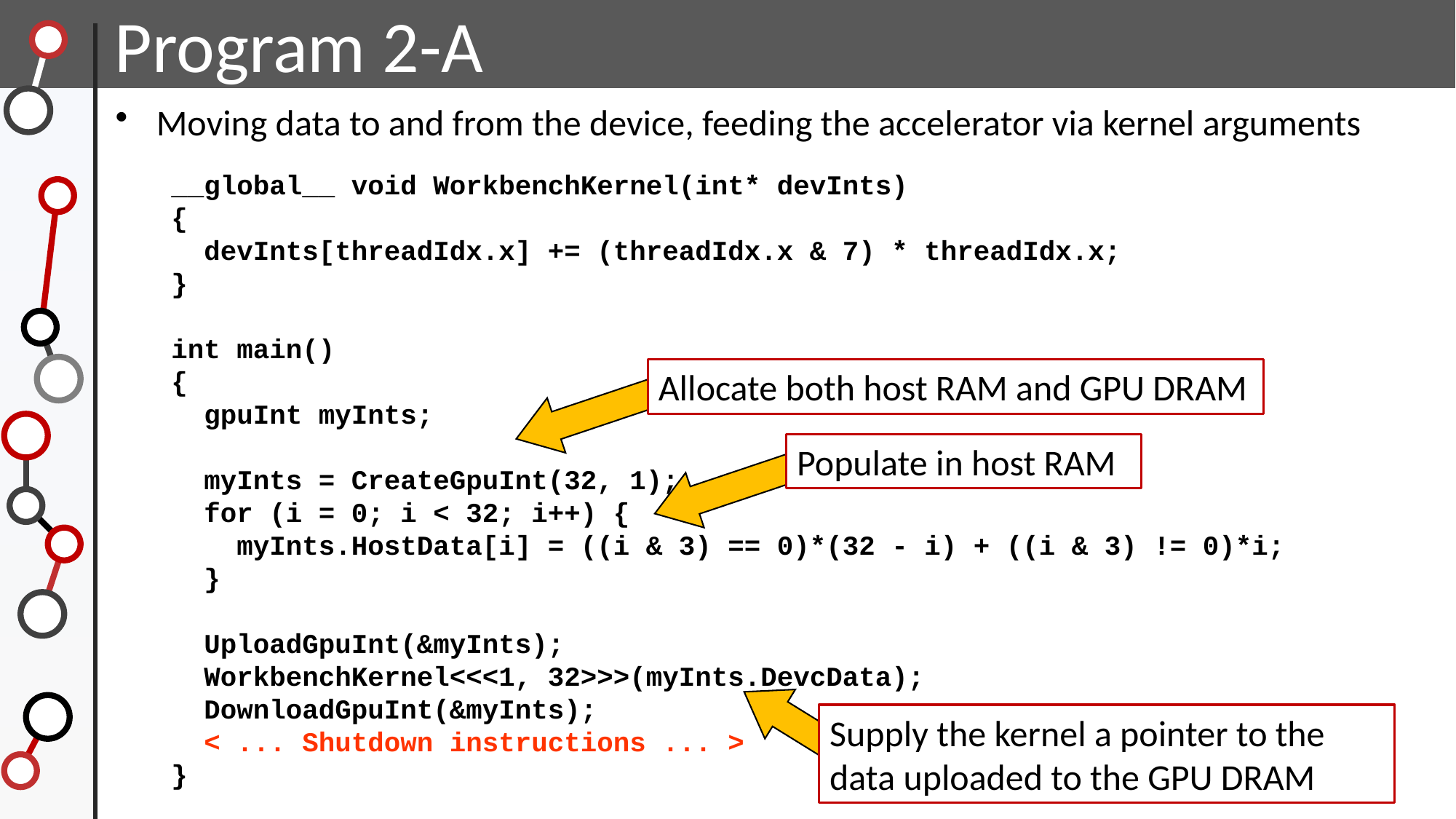

Program 2-A

Moving data to and from the device, feeding the accelerator via kernel arguments

__global__ void WorkbenchKernel(int* devInts)
{
  devInts[threadIdx.x] += (threadIdx.x & 7) * threadIdx.x;
}

int main()
{
  gpuInt myInts;

  myInts = CreateGpuInt(32, 1);
  for (i = 0; i < 32; i++) {
    myInts.HostData[i] = ((i & 3) == 0)*(32 - i) + ((i & 3) != 0)*i;
  }

  UploadGpuInt(&myInts);
  WorkbenchKernel<<<1, 32>>>(myInts.DevcData);
  DownloadGpuInt(&myInts);
  < ... Shutdown instructions ... >
}

Allocate both host RAM and GPU DRAM

Populate in host RAM

Supply the kernel a pointer to the data uploaded to the GPU DRAM